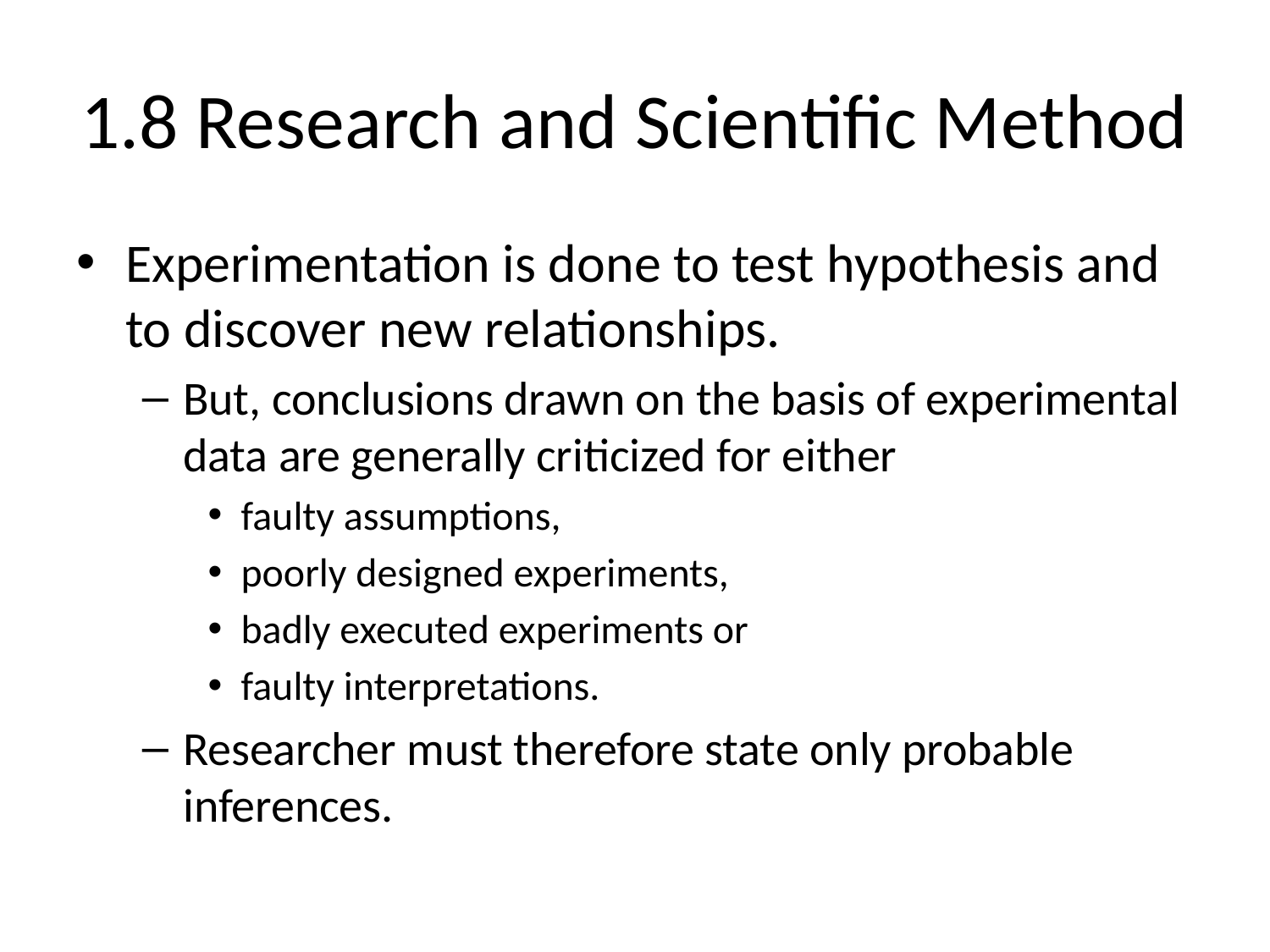

# 1.8 Research and Scientific Method
Experimentation is done to test hypothesis and to discover new relationships.
But, conclusions drawn on the basis of experimental data are generally criticized for either
faulty assumptions,
poorly designed experiments,
badly executed experiments or
faulty interpretations.
Researcher must therefore state only probable inferences.